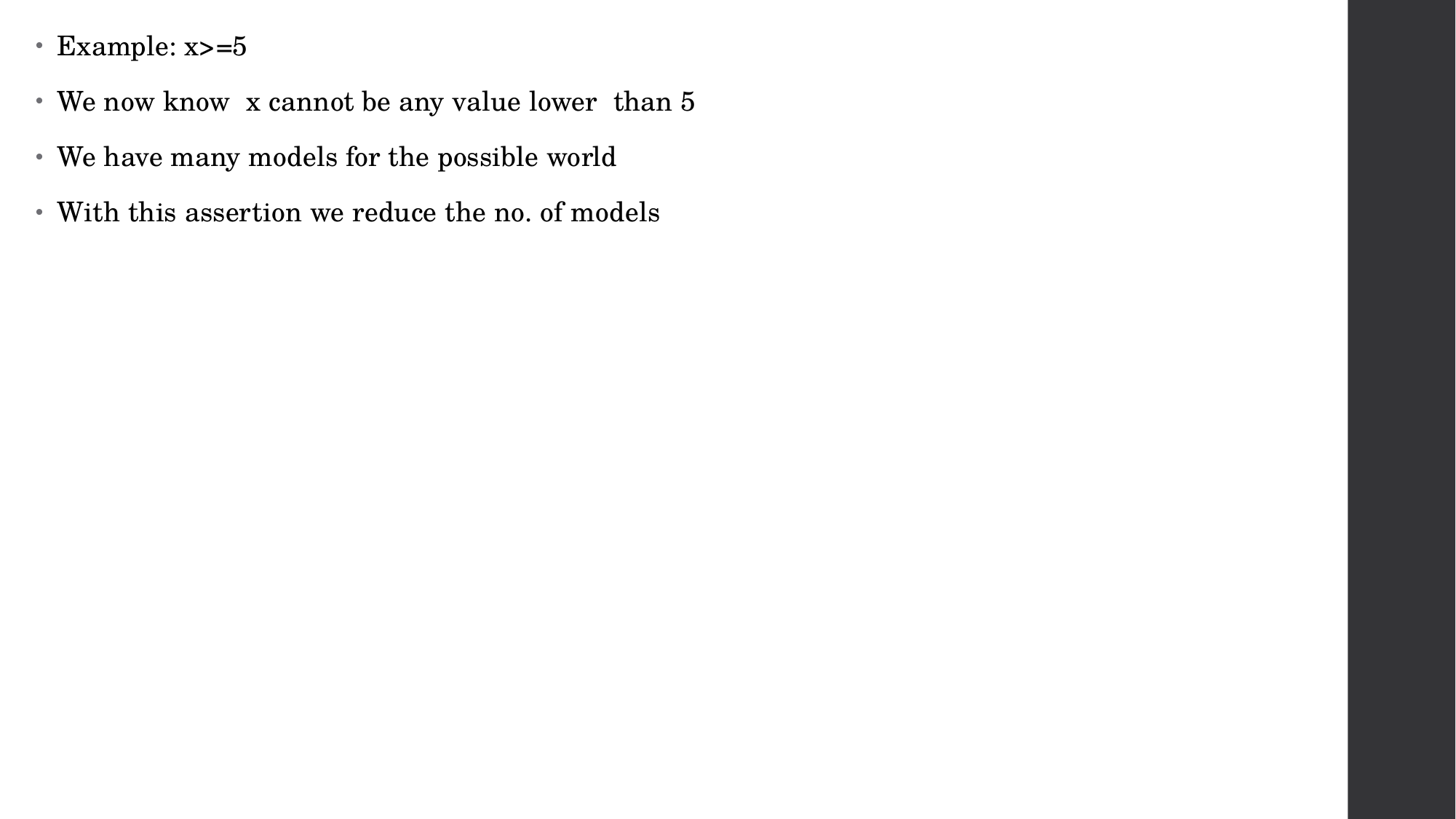

Example: x>=5
We now know  x cannot be any value lower  than 5
We have many models for the possible world
With this assertion we reduce the no. of models